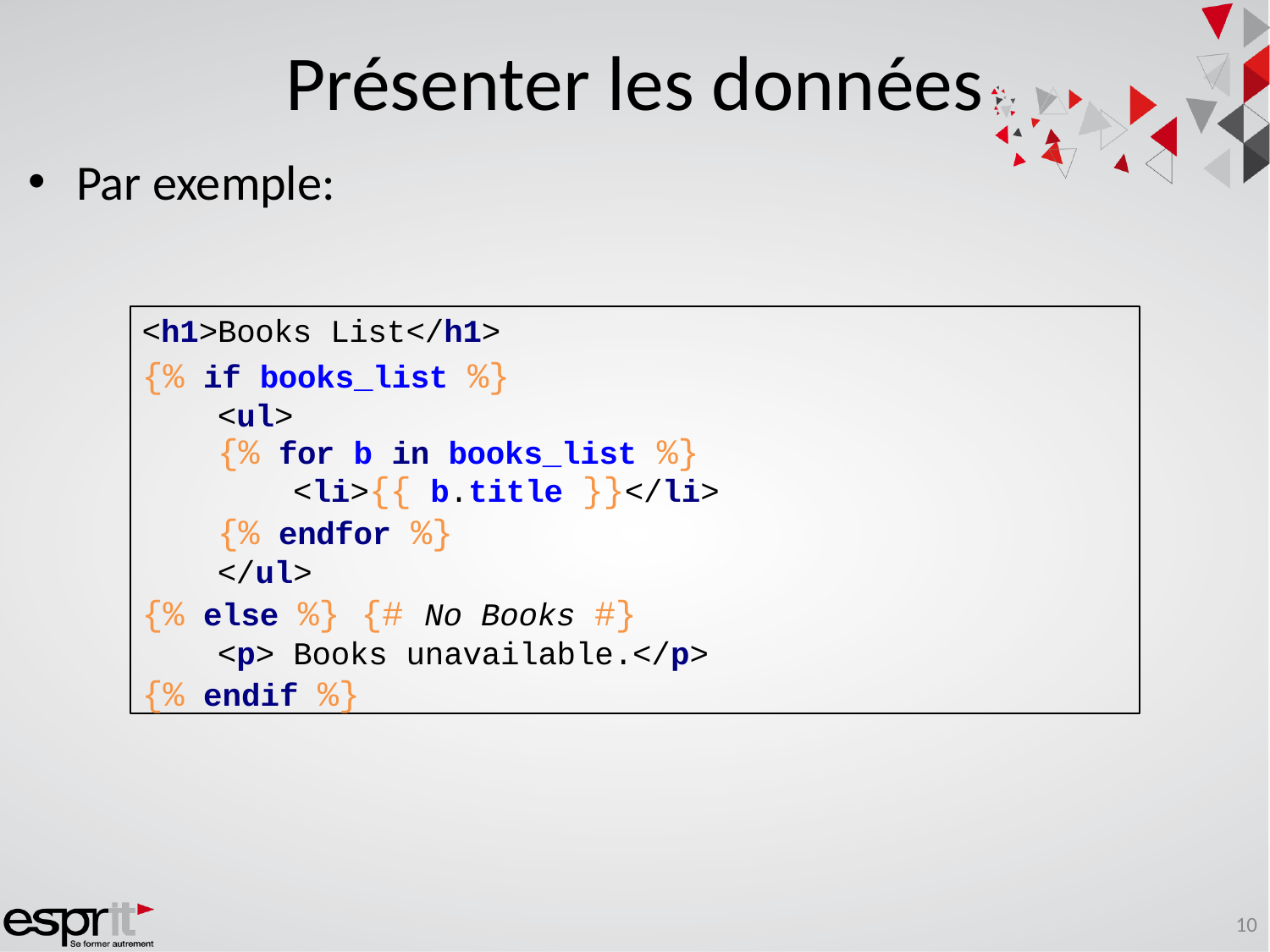

# Présenter les données
Par exemple:
<h1>Books List</h1>
{% if books_list %}
<ul>
{% for b in books_list %}
<li>{{ b.title }}</li>
{% endfor %}
</ul>
{% else %} {# No Books #}
<p> Books unavailable.</p>
{% endif %}
10